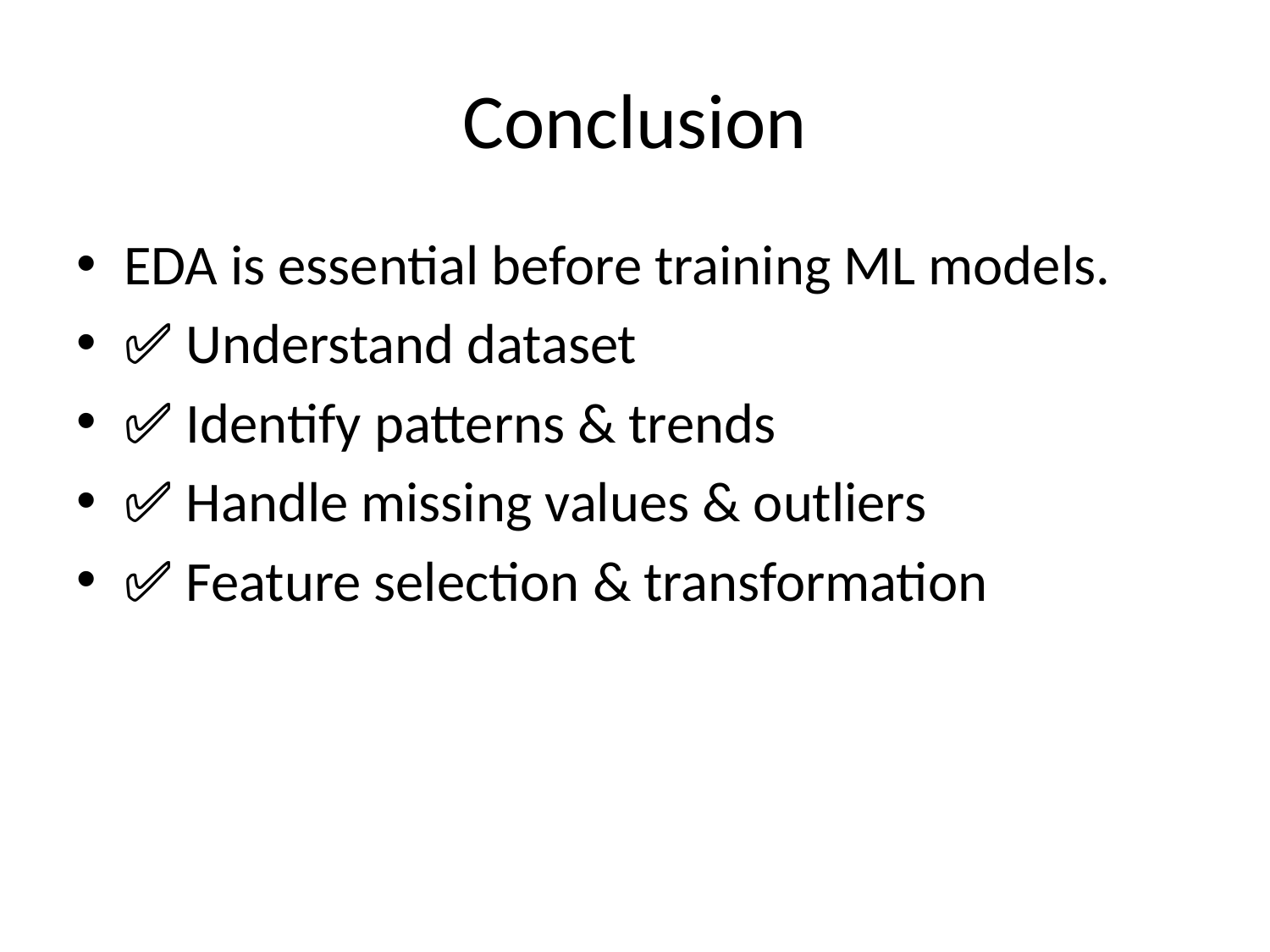

# Conclusion
EDA is essential before training ML models.
✅ Understand dataset
✅ Identify patterns & trends
✅ Handle missing values & outliers
✅ Feature selection & transformation